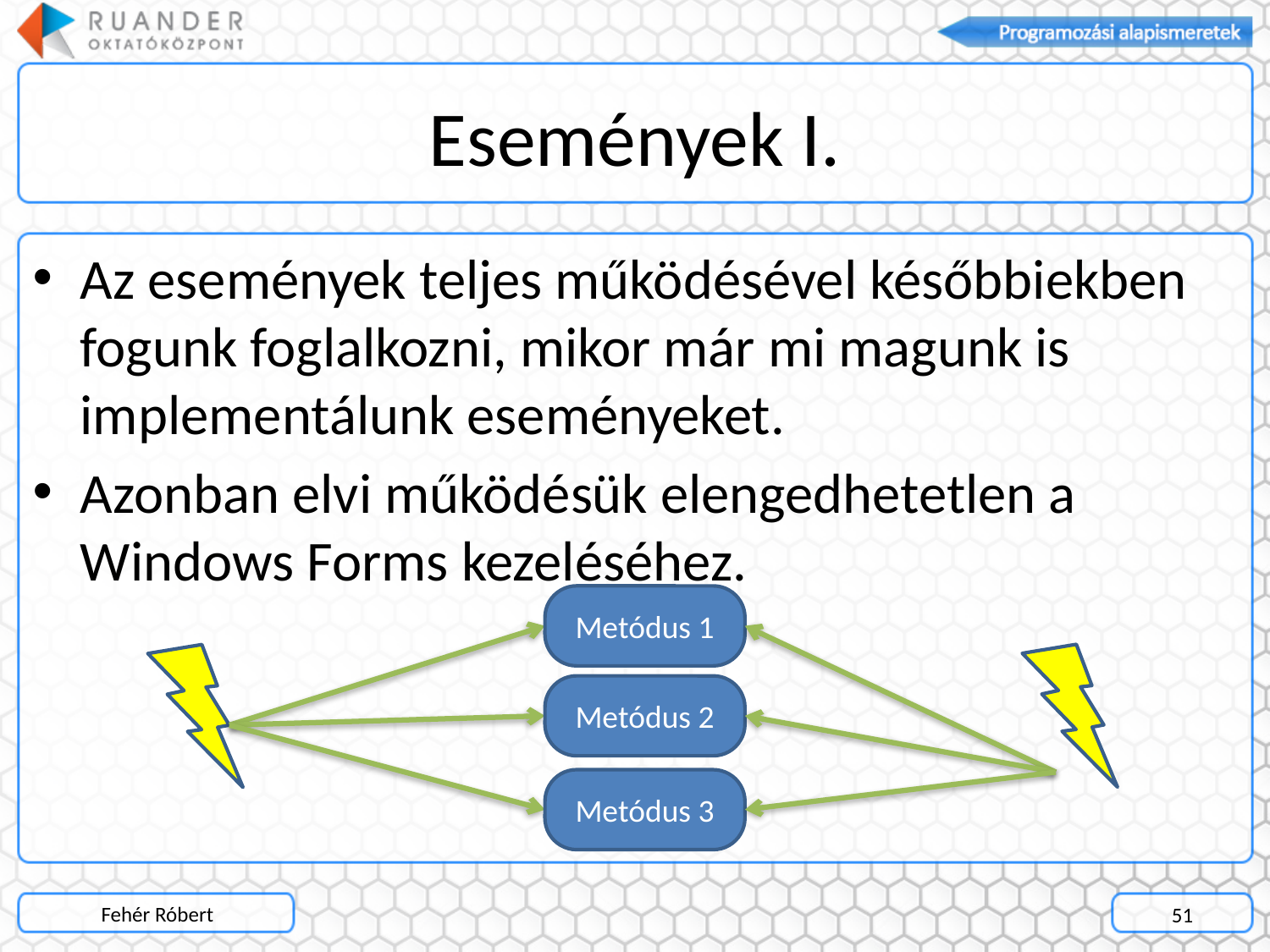

# Események I.
Az események teljes működésével későbbiekben fogunk foglalkozni, mikor már mi magunk is implementálunk eseményeket.
Azonban elvi működésük elengedhetetlen a Windows Forms kezeléséhez.
Metódus 1

Metódus 2
Metódus 3
Fehér Róbert
51